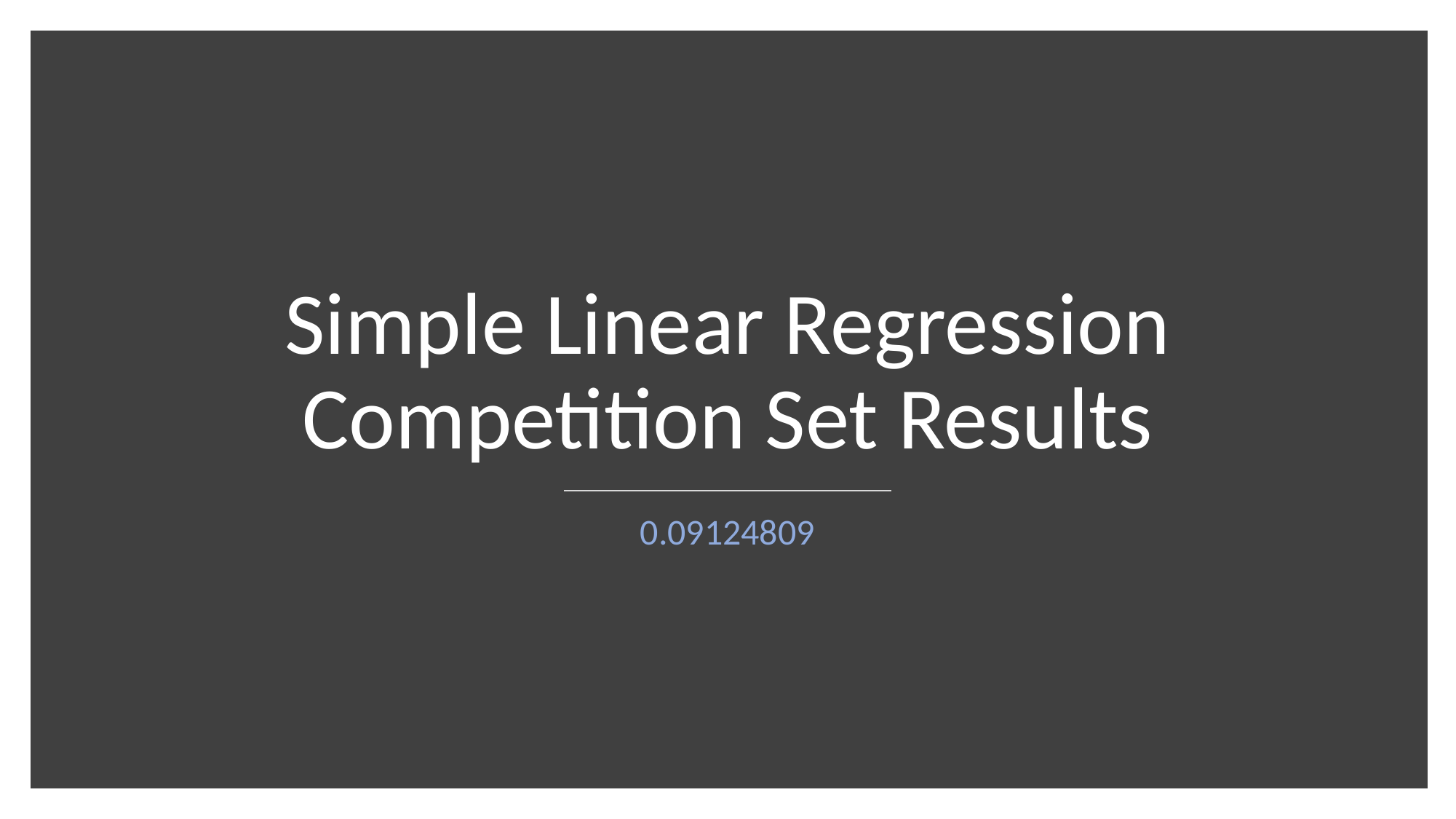

# Simple Linear Regression Competition Set Results
0.09124809